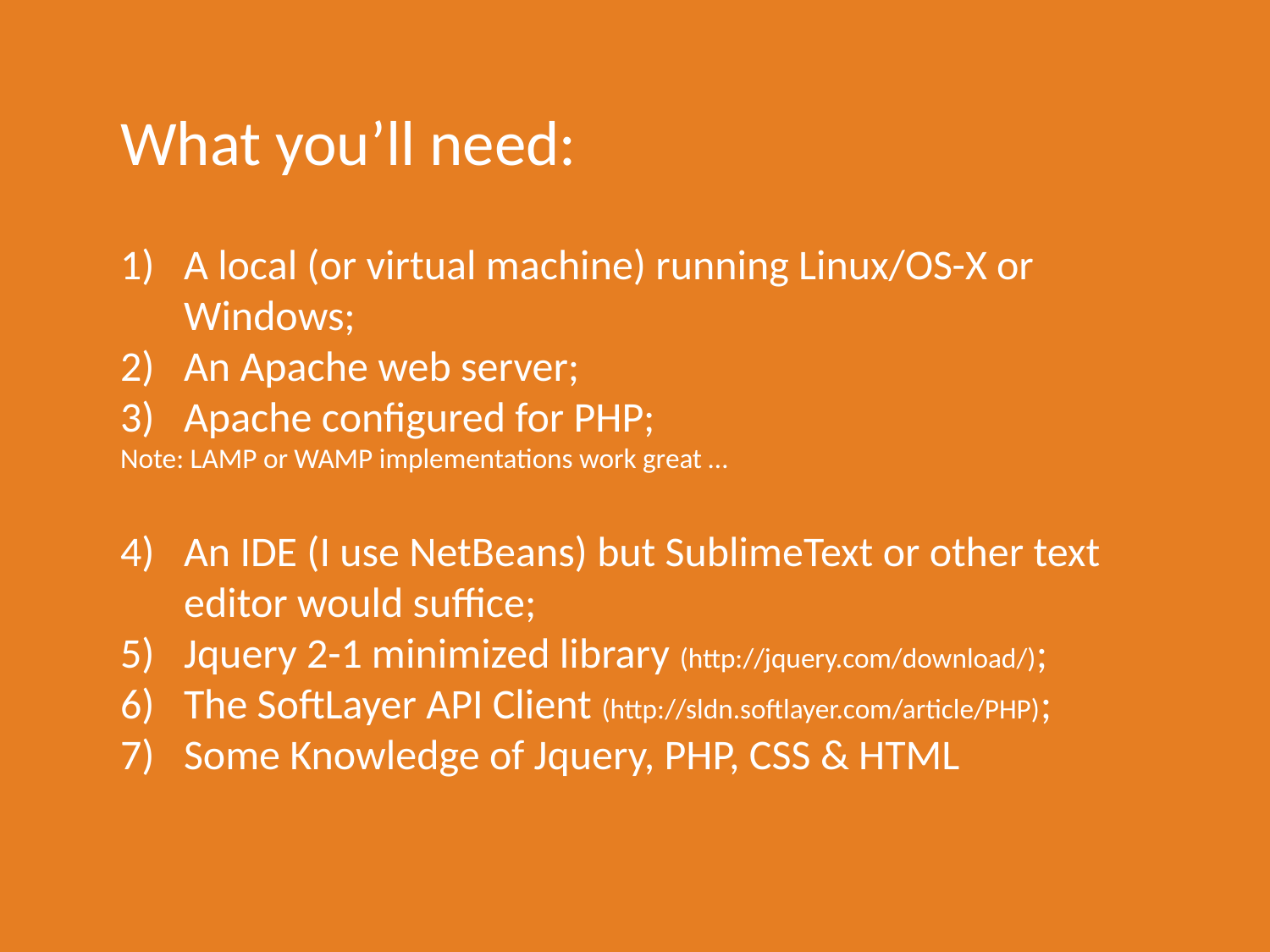

What you’ll need:

A local (or virtual machine) running Linux/OS-X or Windows;
An Apache web server;
Apache configured for PHP;
Note: LAMP or WAMP implementations work great …

An IDE (I use NetBeans) but SublimeText or other text editor would suffice;
Jquery 2-1 minimized library (http://jquery.com/download/);
The SoftLayer API Client (http://sldn.softlayer.com/article/PHP);
Some Knowledge of Jquery, PHP, CSS & HTML